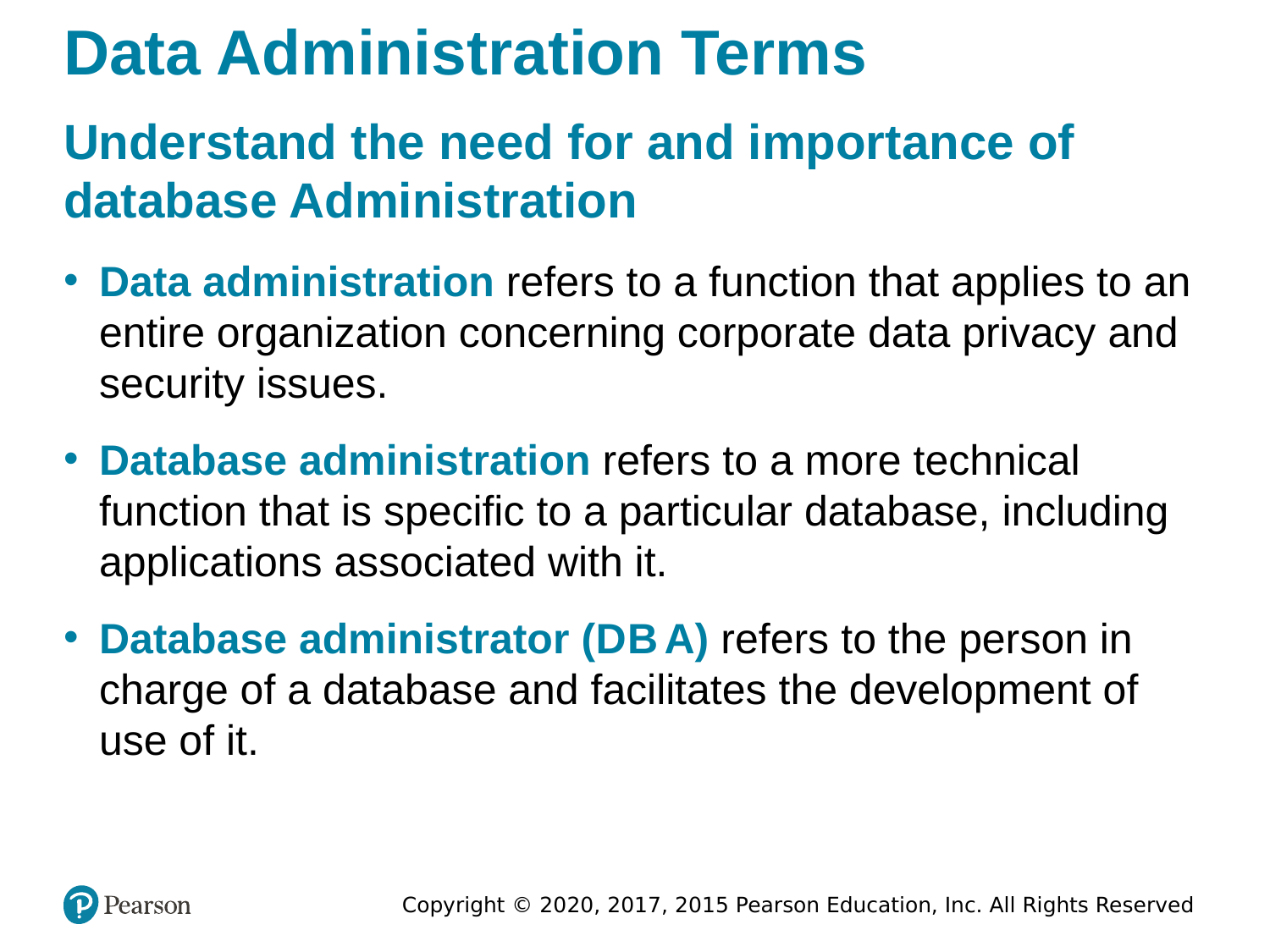

# Data Administration Terms
Understand the need for and importance of database Administration
Data administration refers to a function that applies to an entire organization concerning corporate data privacy and security issues.
Database administration refers to a more technical function that is specific to a particular database, including applications associated with it.
Database administrator (D B A) refers to the person in charge of a database and facilitates the development of use of it.